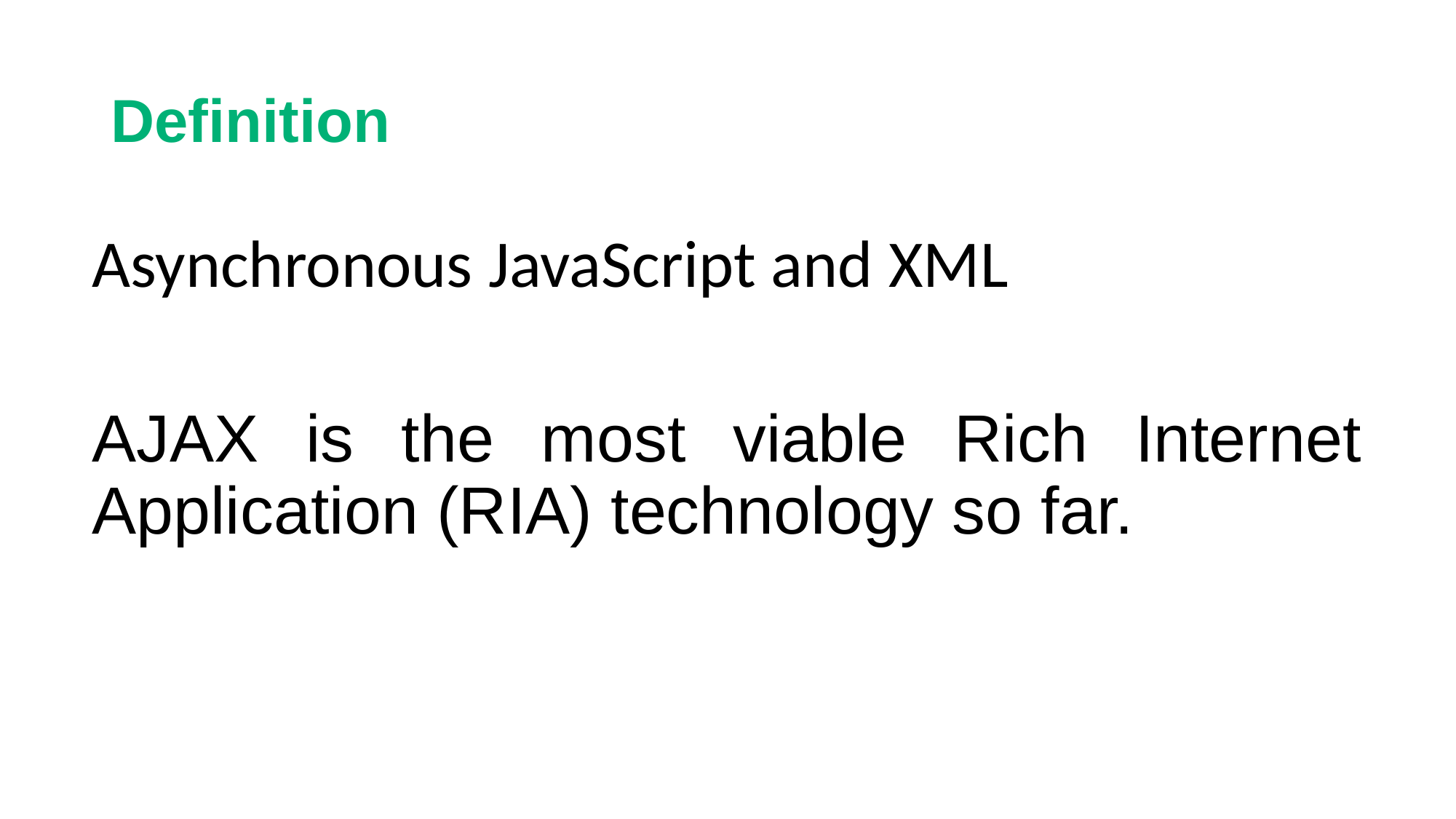

# Definition
Asynchronous JavaScript and XML

AJAX is the most viable Rich Internet Application (RIA) technology so far.